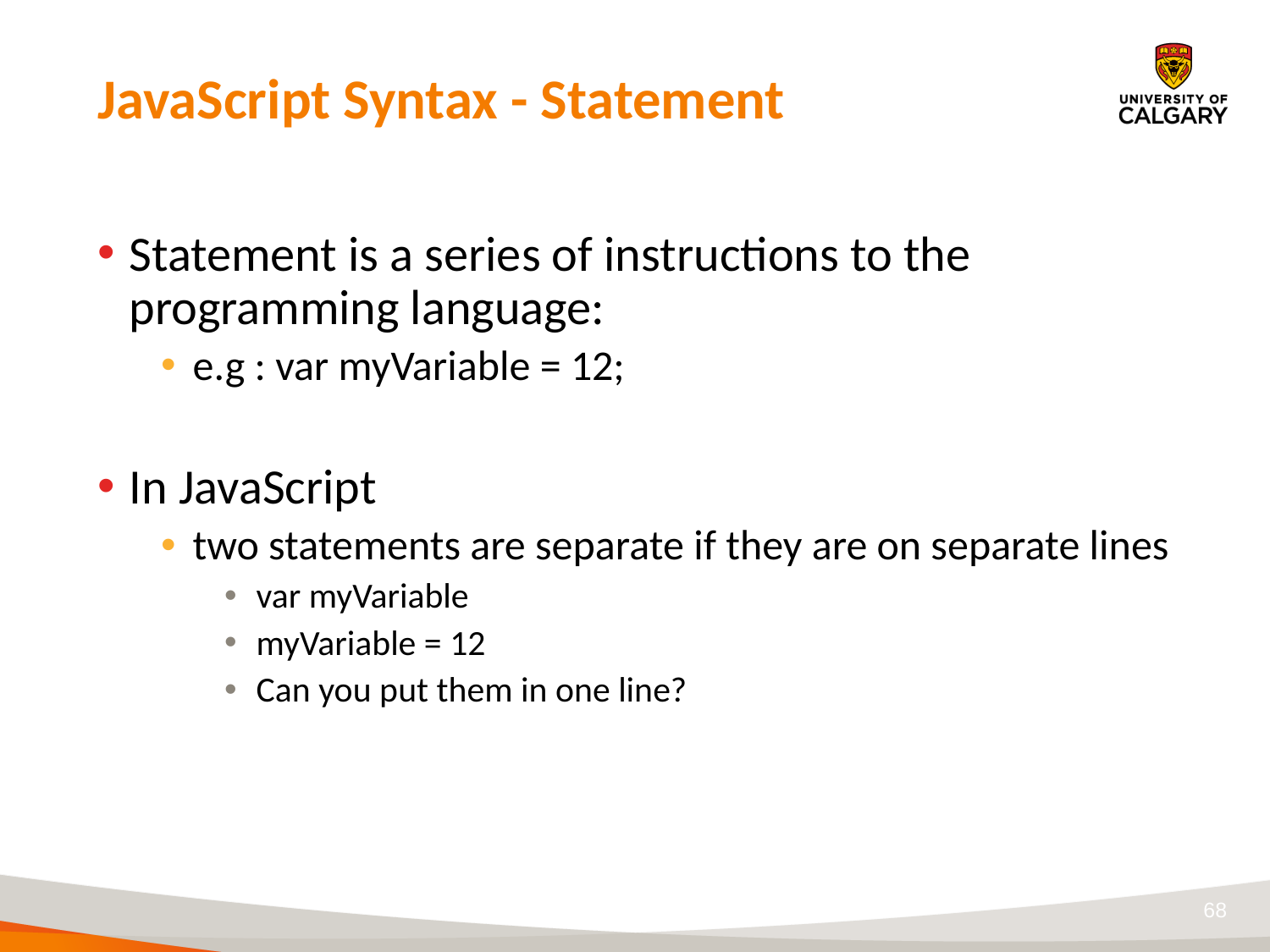

# JavaScript Syntax - Statement
Statement is a series of instructions to the programming language:
e.g : var myVariable = 12;

In JavaScript
two statements are separate if they are on separate lines
var myVariable
myVariable = 12
Can you put them in one line?
68